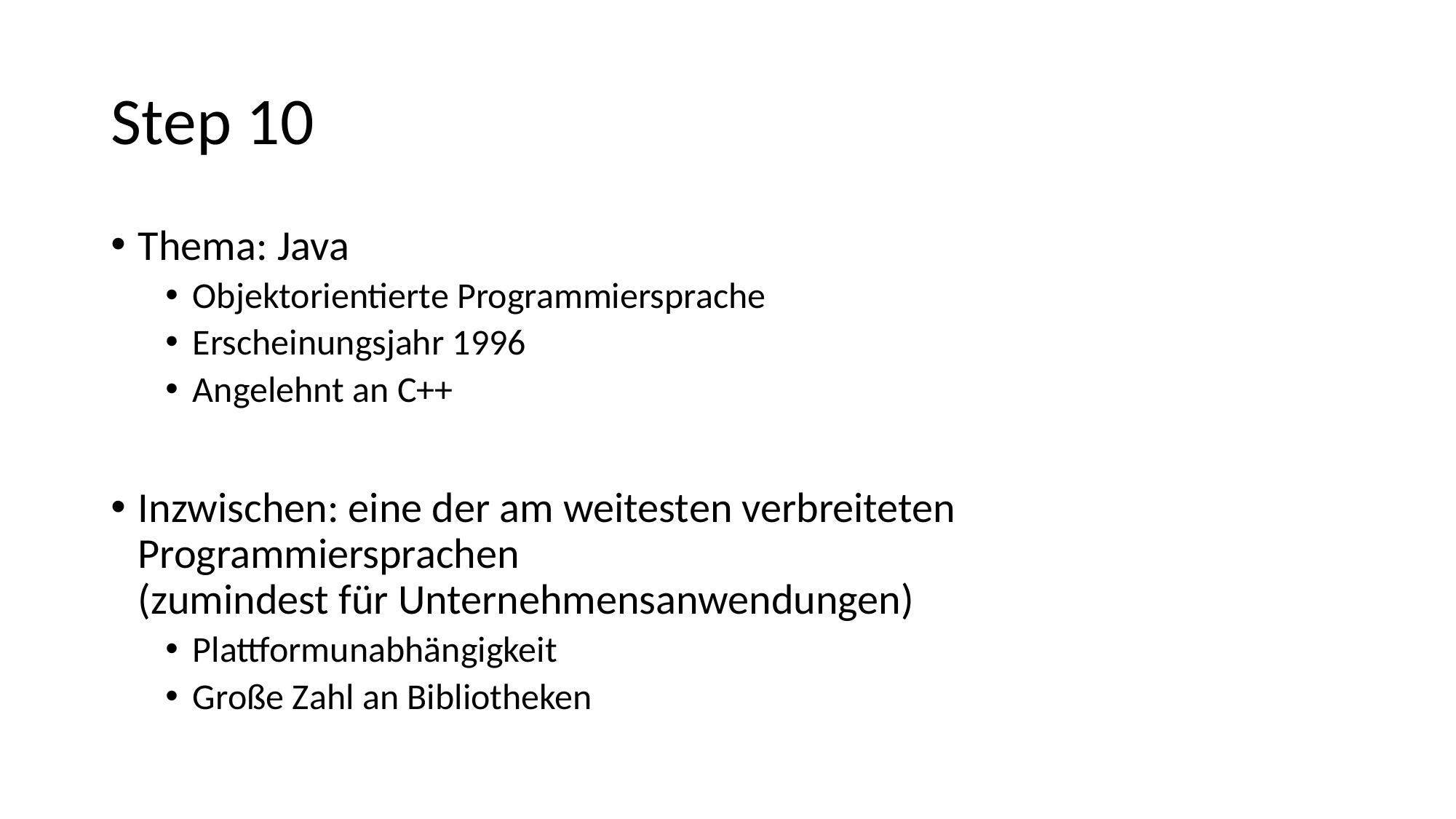

# Step 10
Thema: Java
Objektorientierte Programmiersprache
Erscheinungsjahr 1996
Angelehnt an C++

Inzwischen: eine der am weitesten verbreiteten Programmiersprachen
(zumindest für Unternehmensanwendungen)
Plattformunabhängigkeit
Große Zahl an Bibliotheken